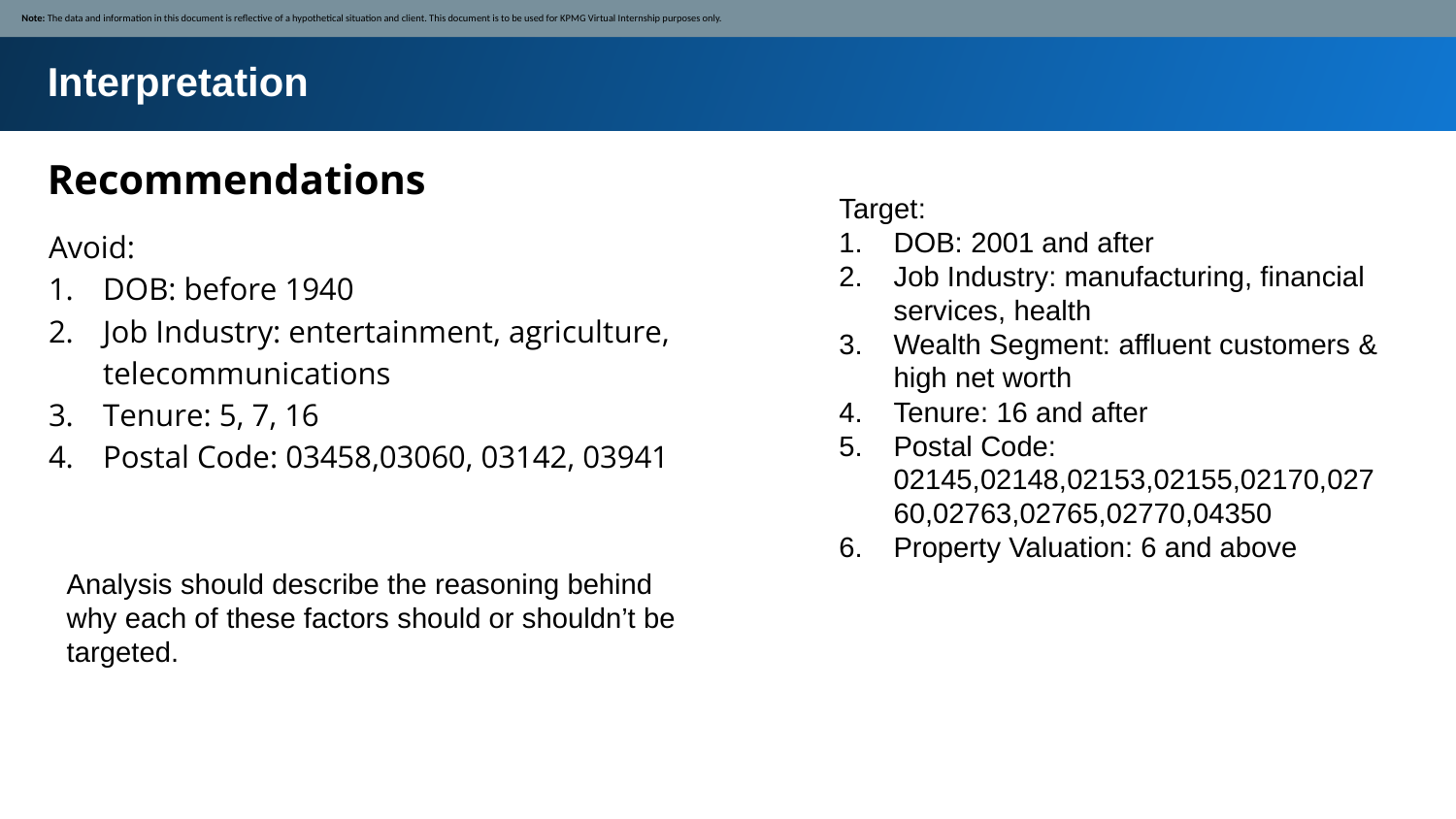

Note: The data and information in this document is reflective of a hypothetical situation and client. This document is to be used for KPMG Virtual Internship purposes only.
Interpretation
Recommendations
Target:
DOB: 2001 and after
Job Industry: manufacturing, financial services, health
Wealth Segment: affluent customers & high net worth
Tenure: 16 and after
Postal Code:  02145,02148,02153,02155,02170,02760,02763,02765,02770,04350
Property Valuation: 6 and above

Avoid:
DOB: before 1940
Job Industry: entertainment, agriculture, telecommunications
Tenure: 5, 7, 16
Postal Code: 03458,03060, 03142, 03941

Analysis should describe the reasoning behind why each of these factors should or shouldn’t be targeted.